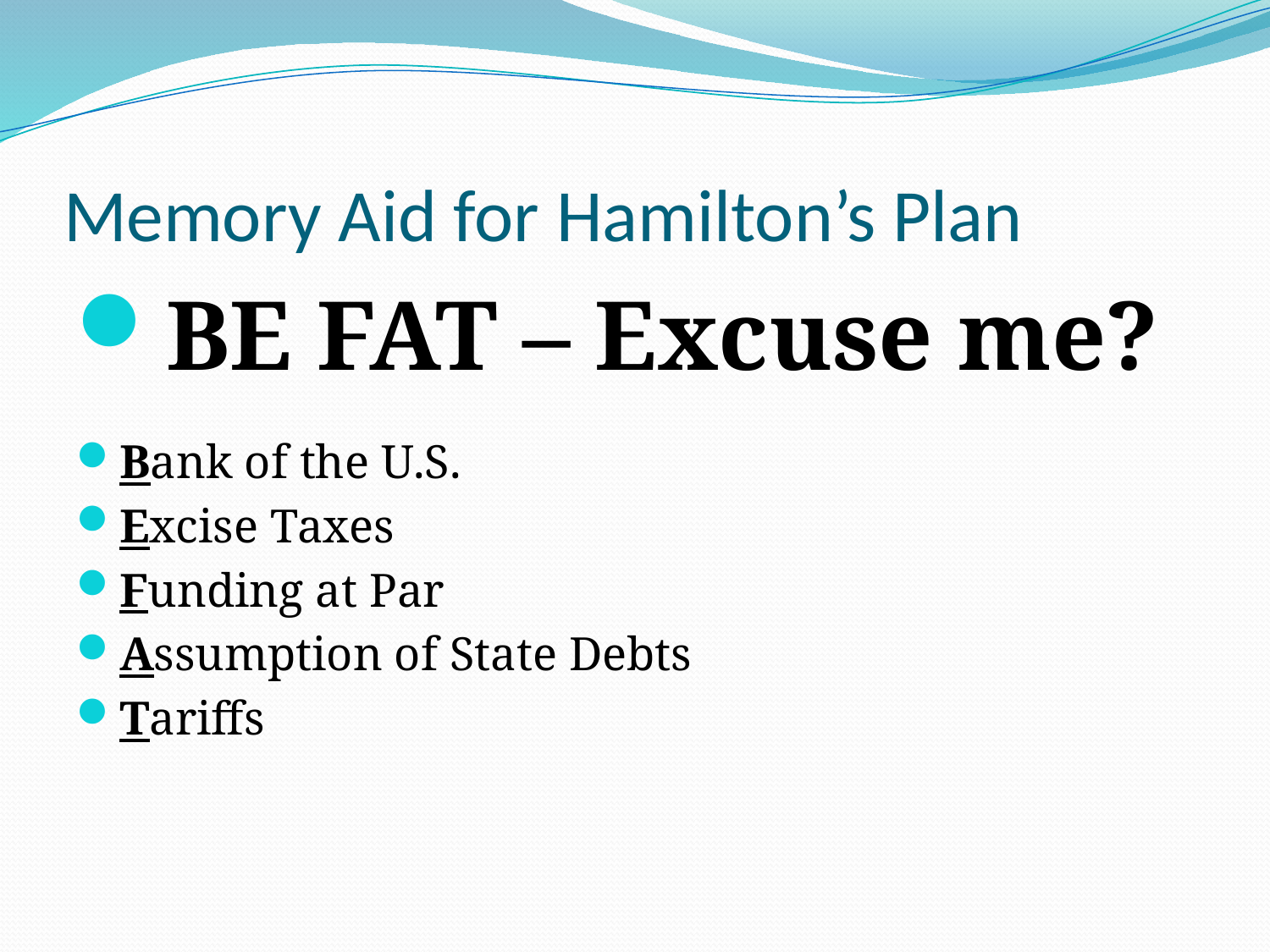

# Memory Aid for Hamilton’s Plan
BE FAT – Excuse me?

Bank of the U.S.
Excise Taxes
Funding at Par
Assumption of State Debts
Tariffs